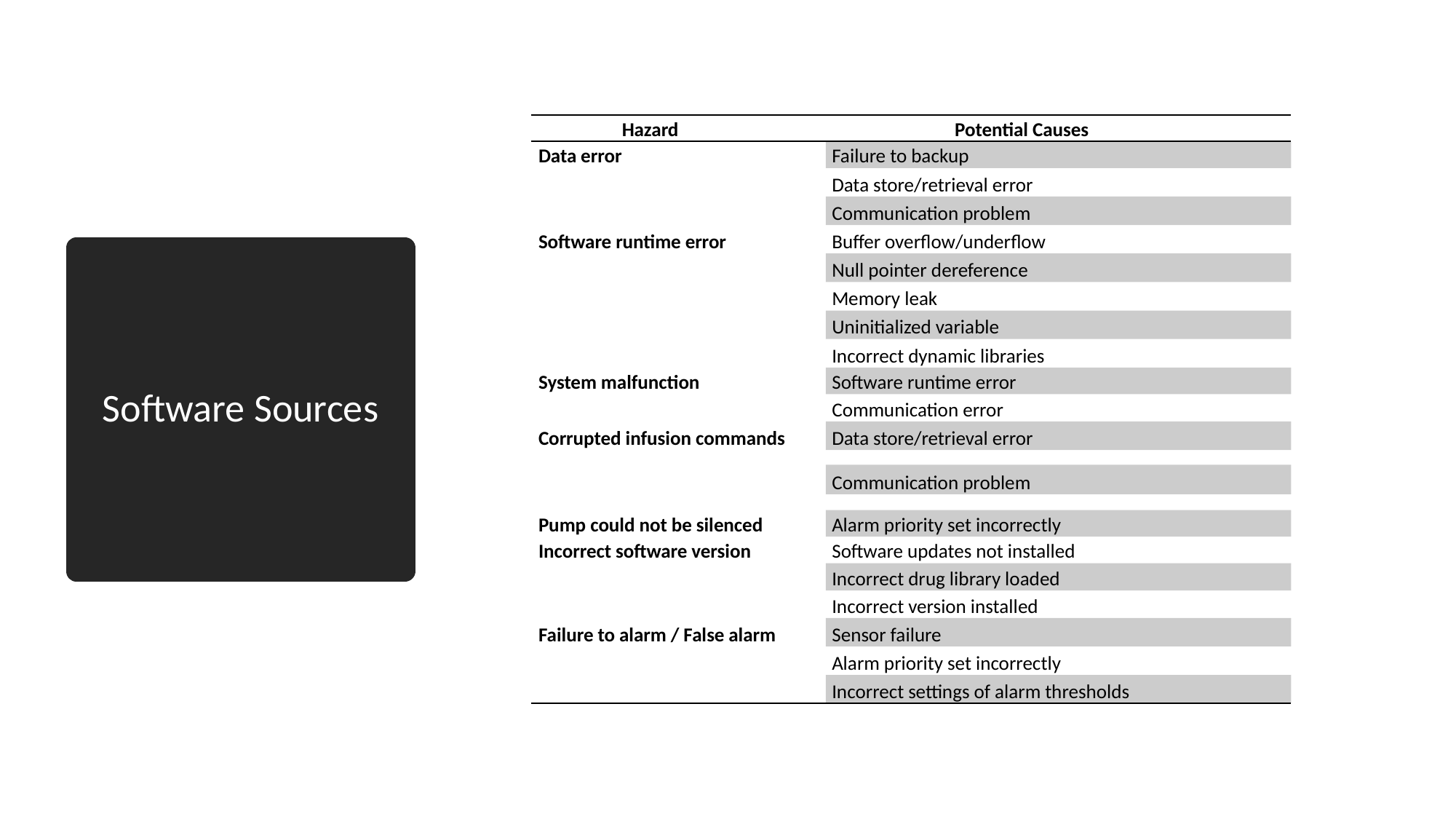

| Hazard | Potential Causes |
| --- | --- |
| Data error | Failure to backup |
|  | Data store/retrieval error |
|  | Communication problem |
| Software runtime error | Buffer overflow/underflow |
|  | Null pointer dereference |
|  | Memory leak |
|  | Uninitialized variable |
|  | Incorrect dynamic libraries |
| System malfunction | Software runtime error |
|  | Communication error |
| Corrupted infusion commands | Data store/retrieval error |
|  |  |
|  | Communication problem |
|  |  |
| Pump could not be silenced | Alarm priority set incorrectly |
| Incorrect software version | Software updates not installed |
|  | Incorrect drug library loaded |
|  | Incorrect version installed |
| Failure to alarm / False alarm | Sensor failure |
|  | Alarm priority set incorrectly |
|  | Incorrect settings of alarm thresholds |
# Software Sources